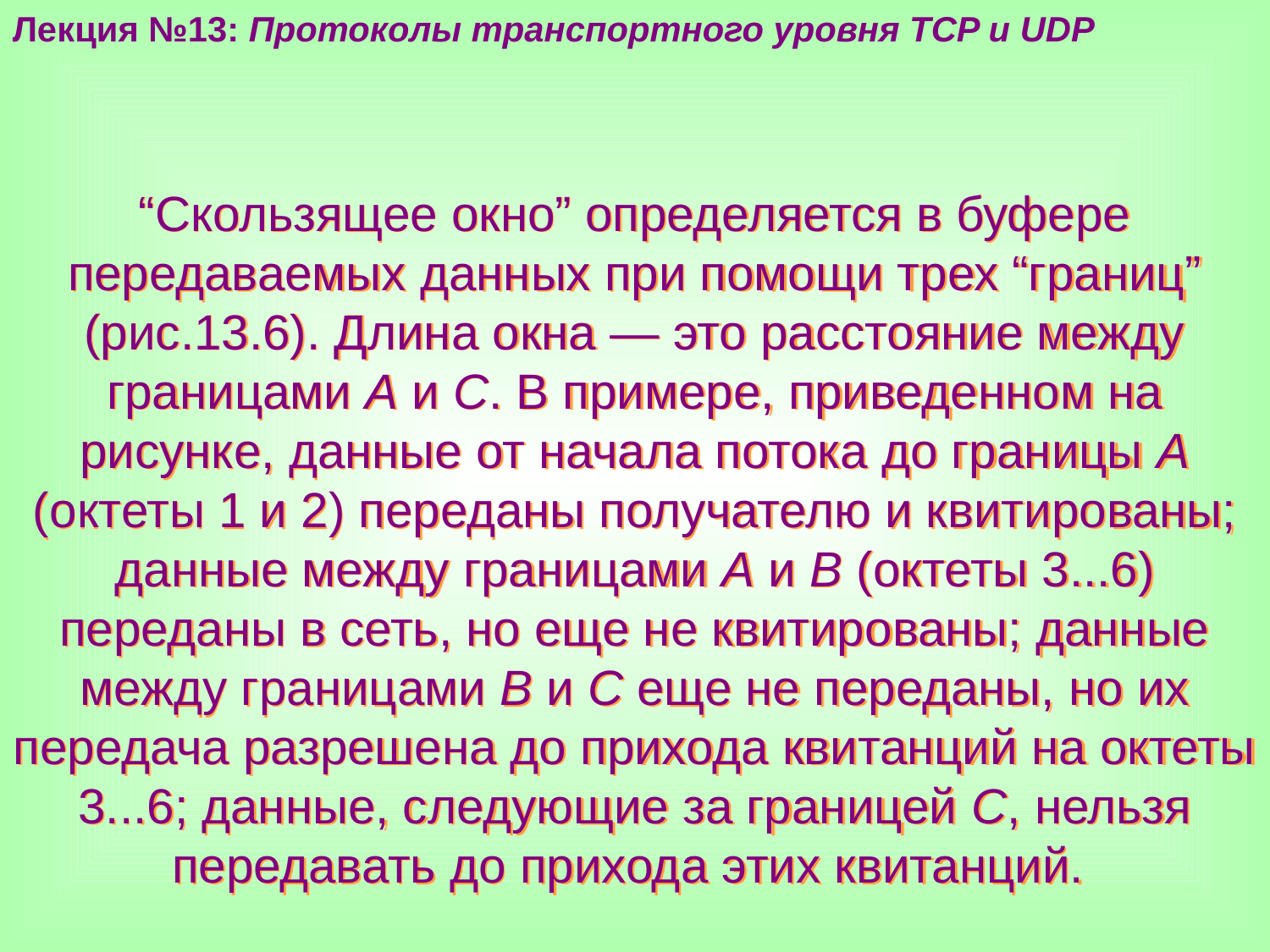

Лекция №13: Протоколы транспортного уровня TCP и UDP
“Скользящее окно” определяется в буфере передаваемых данных при помощи трех “границ” (рис.13.6). Длина окна — это расстояние между границами А и С. В примере, приведенном на рисунке, данные от начала потока до границы А (октеты 1 и 2) переданы получателю и квитированы; данные между границами А и В (октеты 3...6) переданы в сеть, но еще не квитированы; данные между границами В и С еще не переданы, но их передача разрешена до прихода квитанций на октеты 3...6; данные, следующие за границей С, нельзя передавать до прихода этих квитанций.